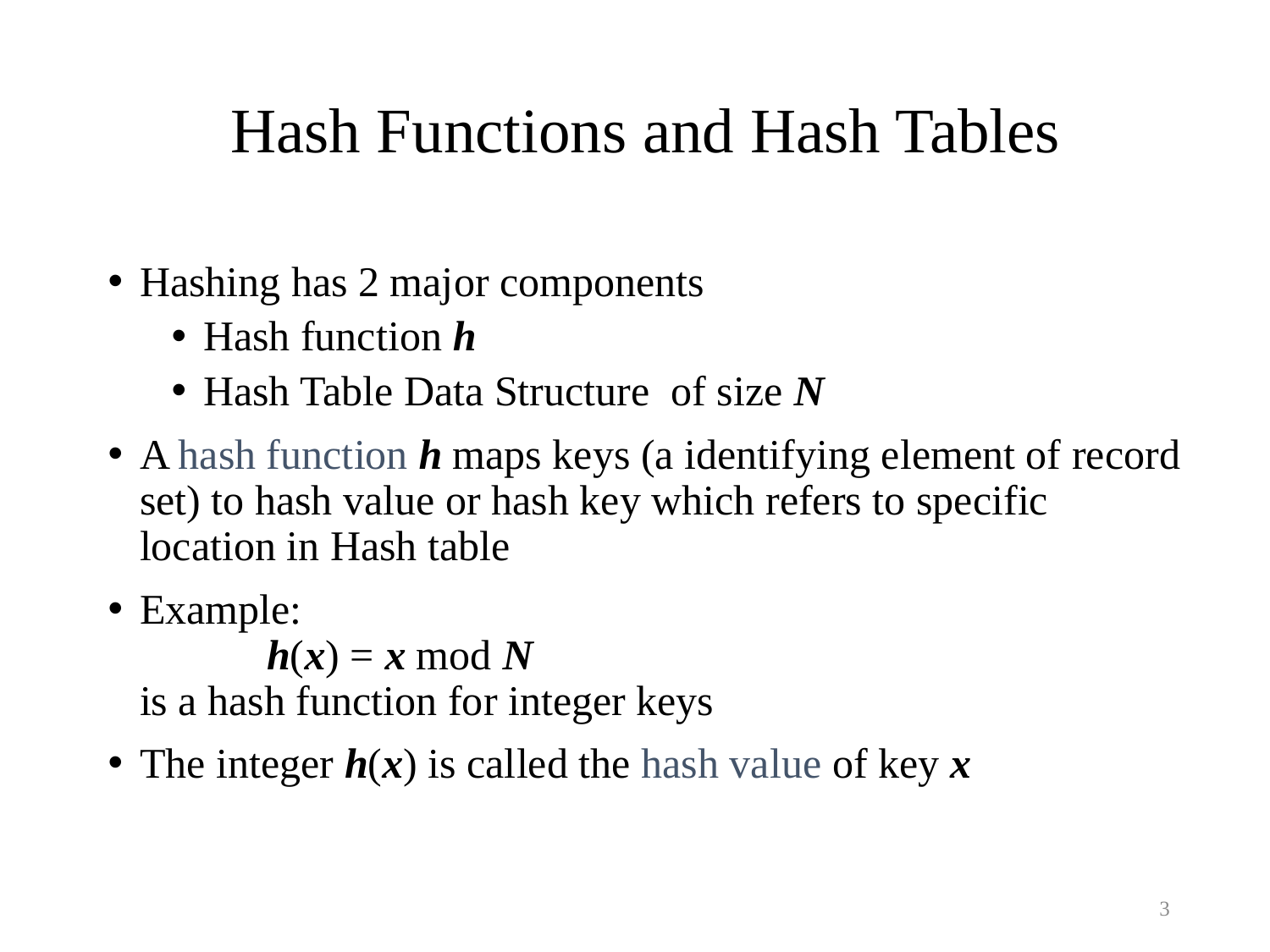

# Hash Functions and Hash Tables
Hashing has 2 major components
Hash function h
Hash Table Data Structure  of size N
A hash function h maps keys (a identifying element of record set) to hash value or hash key which refers to specific location in Hash table
Example:
	h(x) = x mod N
is a hash function for integer keys
The integer h(x) is called the hash value of key x
3